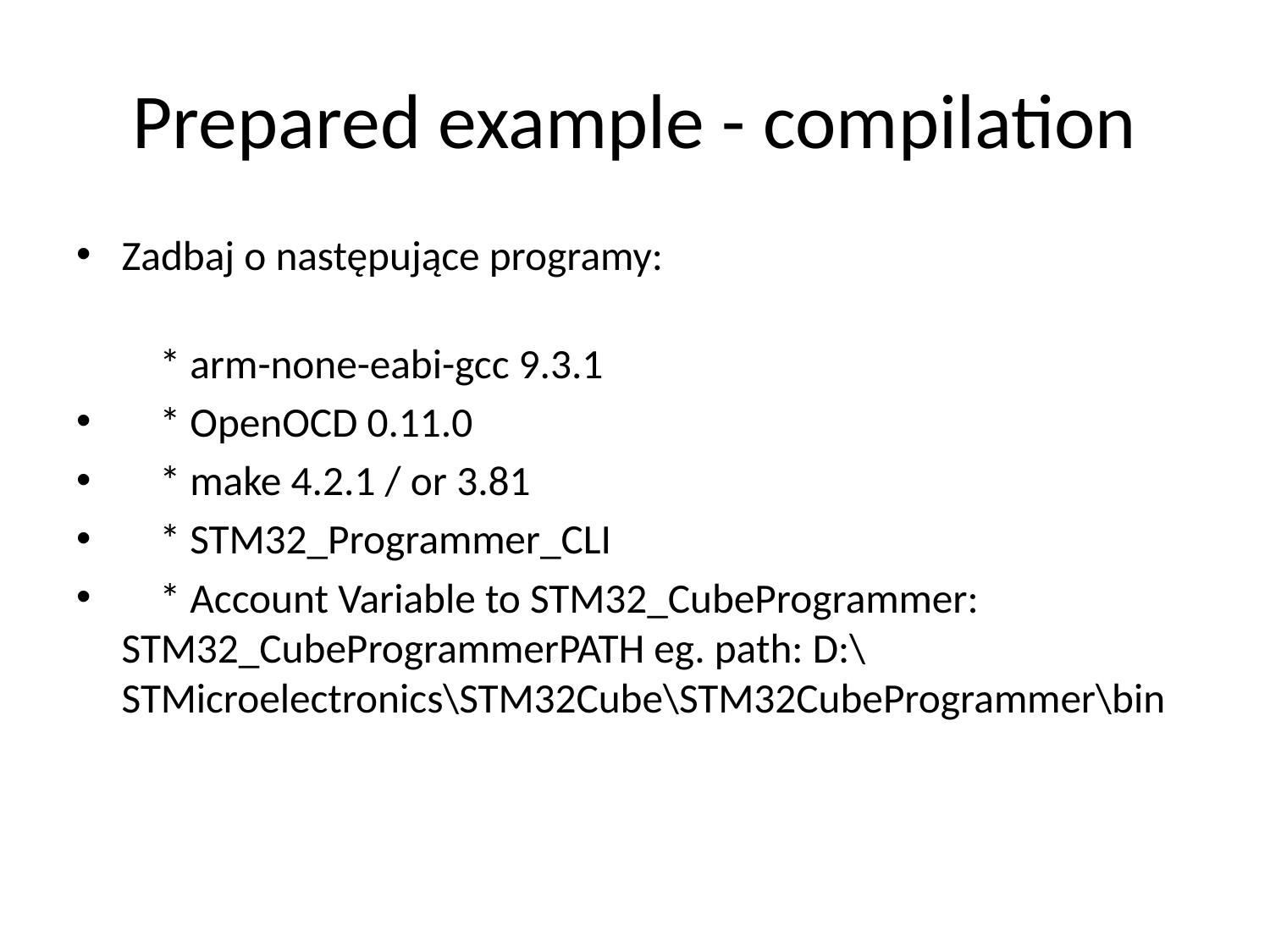

# Prepared example - compilation
Zadbaj o następujące programy:
    * arm-none-eabi-gcc 9.3.1
    * OpenOCD 0.11.0
    * make 4.2.1 / or 3.81
    * STM32_Programmer_CLI
    * Account Variable to STM32_CubeProgrammer: STM32_CubeProgrammerPATH eg. path: D:\STMicroelectronics\STM32Cube\STM32CubeProgrammer\bin